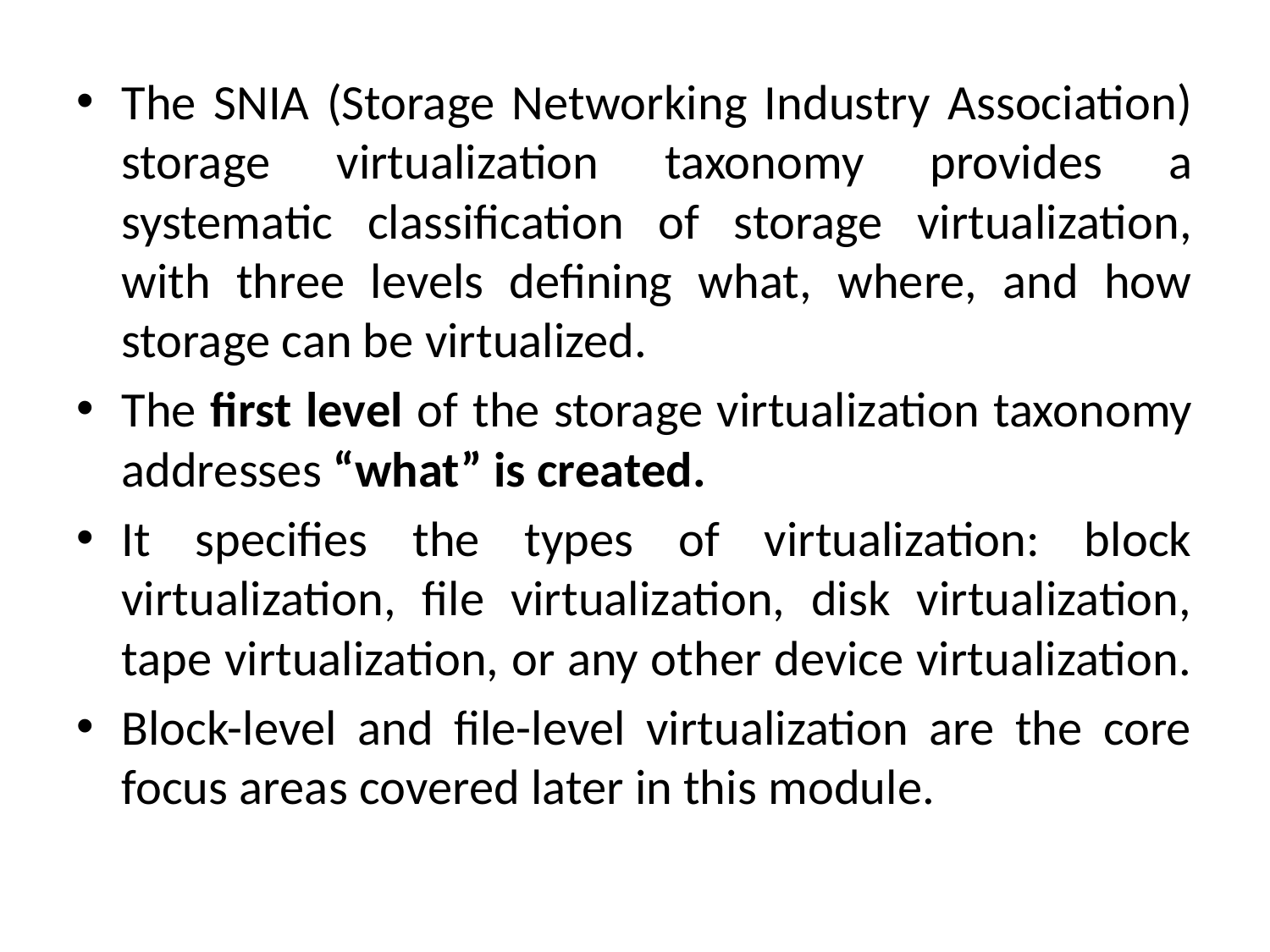

The SNIA (Storage Networking Industry Association) storage virtualization taxonomy provides a systematic classification of storage virtualization, with three levels defining what, where, and how storage can be virtualized.
The first level of the storage virtualization taxonomy addresses “what” is created.
It specifies the types of virtualization: block virtualization, file virtualization, disk virtualization, tape virtualization, or any other device virtualization.
Block-level and file-level virtualization are the core focus areas covered later in this module.